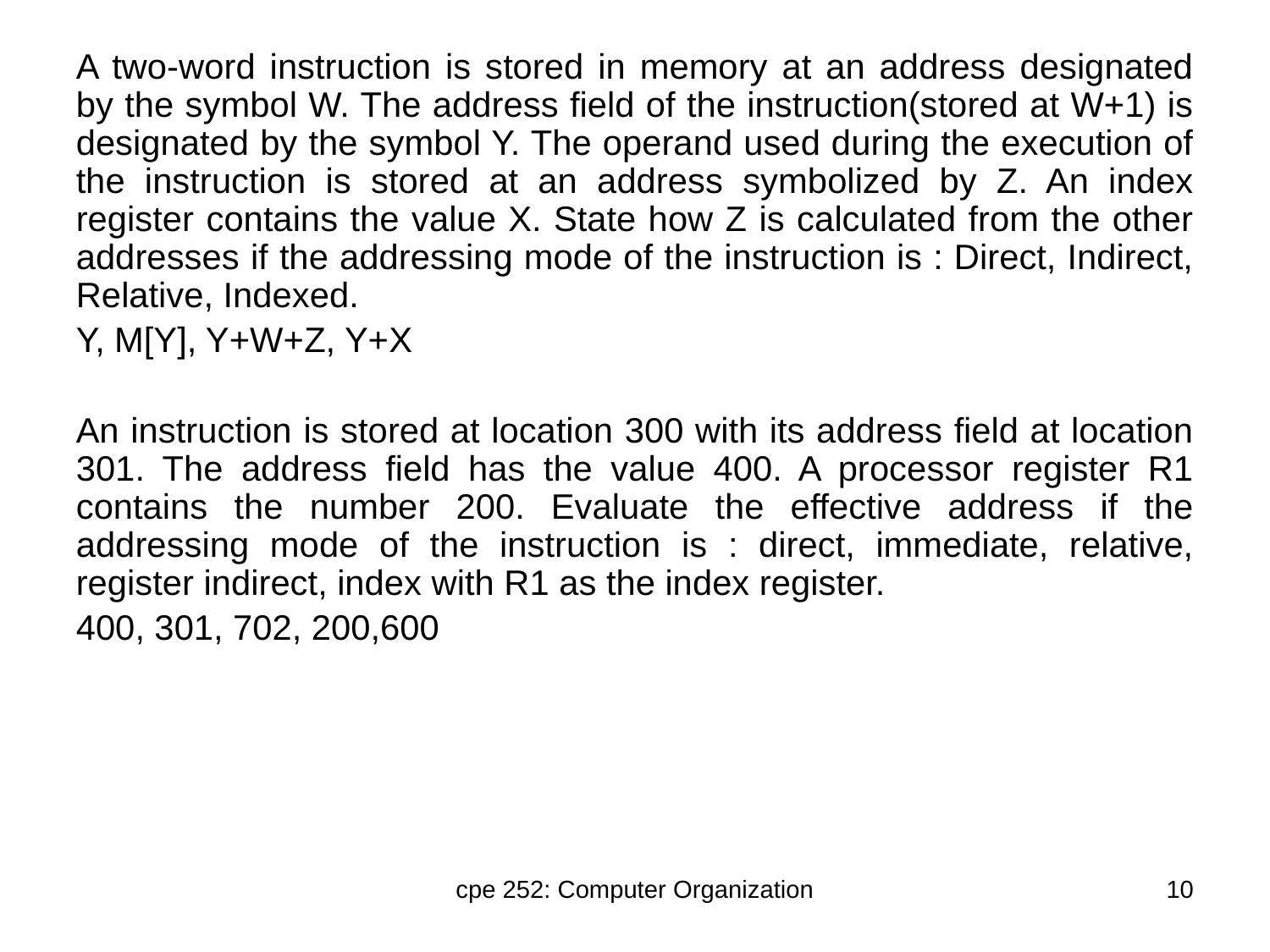

A two-word instruction is stored in memory at an address designated by the symbol W. The address field of the instruction(stored at W+1) is designated by the symbol Y. The operand used during the execution of the instruction is stored at an address symbolized by Z. An index register contains the value X. State how Z is calculated from the other addresses if the addressing mode of the instruction is : Direct, Indirect, Relative, Indexed.
Y, M[Y], Y+W+Z, Y+X

An instruction is stored at location 300 with its address field at location 301. The address field has the value 400. A processor register R1 contains the number 200. Evaluate the effective address if the addressing mode of the instruction is : direct, immediate, relative, register indirect, index with R1 as the index register.
400, 301, 702, 200,600
cpe 252: Computer Organization
10